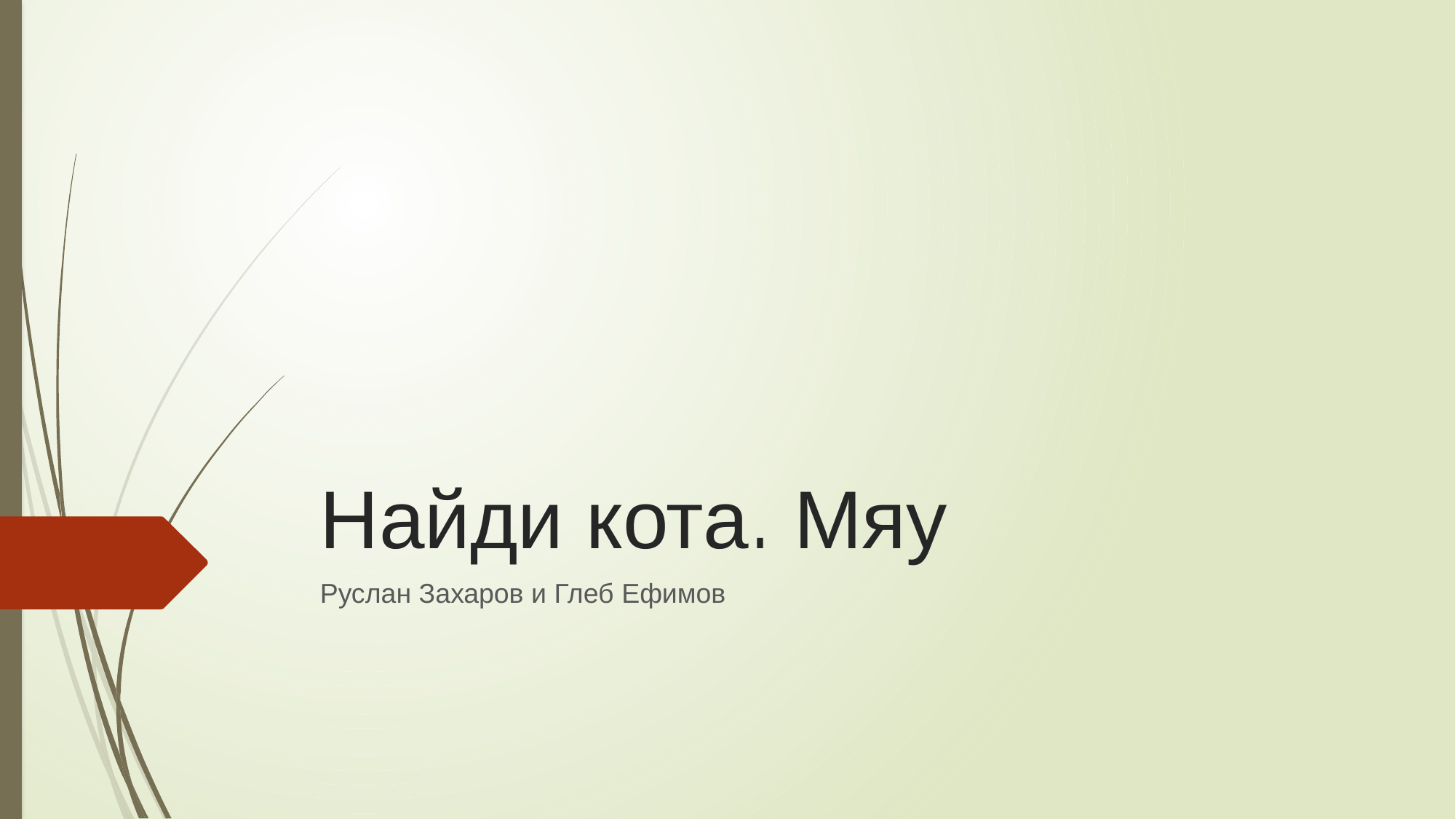

# Найди кота. Мяу
Руслан Захаров и Глеб Ефимов